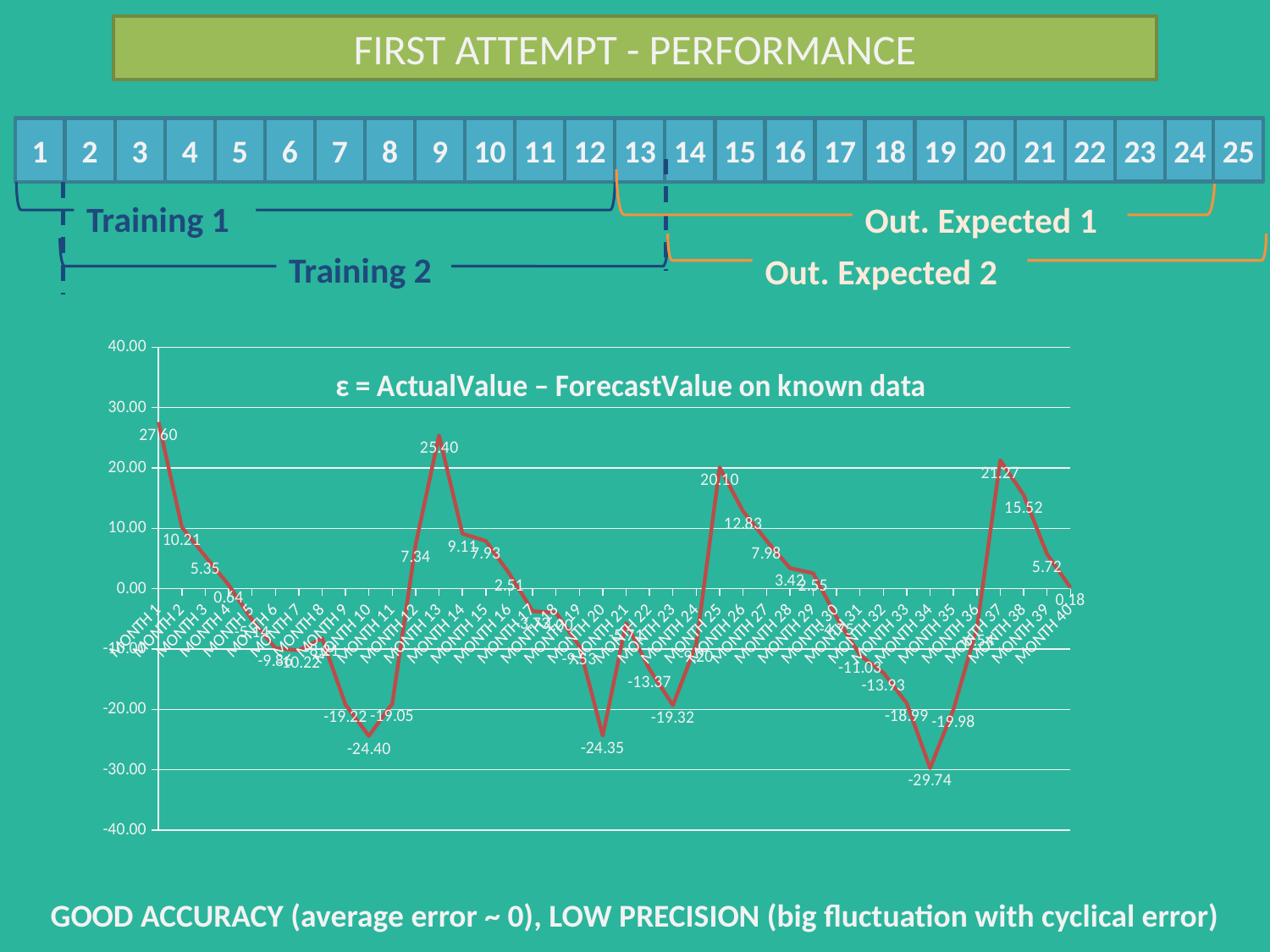

FIRST ATTEMPT - PERFORMANCE
22
24
25
20
18
19
13
11
12
17
15
16
10
8
9
6
4
5
21
3
14
1
2
7
23
Training 1
Out. Expected 1
Training 2
Out. Expected 2

### Chart: ε = ActualValue – ForecastValue on known data

| Category |  |
|---|---|
| MONTH 1 | 27.59952251316742 |
| MONTH 2 | 10.207963766831824 |
| MONTH 3 | 5.35084041638828 |
| MONTH 4 | 0.6365148118095986 |
| MONTH 5 | -5.135237347980199 |
| MONTH 6 | -9.862480782280343 |
| MONTH 7 | -10.218226341174221 |
| MONTH 8 | -8.21028667805655 |
| MONTH 9 | -19.22283709924702 |
| MONTH 10 | -24.403550598281505 |
| MONTH 11 | -19.05031938353565 |
| MONTH 12 | 7.342104079794093 |
| MONTH 13 | 25.396060640598176 |
| MONTH 14 | 9.113391846599686 |
| MONTH 15 | 7.9259667122841435 |
| MONTH 16 | 2.5113548449542966 |
| MONTH 17 | -3.7259747111842967 |
| MONTH 18 | -4.000014614582074 |
| MONTH 19 | -9.529210378583093 |
| MONTH 20 | -24.346512071283474 |
| MONTH 21 | -5.705854499118501 |
| MONTH 22 | -13.368169585856833 |
| MONTH 23 | -19.317544731303972 |
| MONTH 24 | -9.197409707489347 |
| MONTH 25 | 20.100839319630797 |
| MONTH 26 | 12.832517311603336 |
| MONTH 27 | 7.9842767965215256 |
| MONTH 28 | 3.4200525305993796 |
| MONTH 29 | 2.5475137562266164 |
| MONTH 30 | -4.748231097346857 |
| MONTH 31 | -11.027548978326493 |
| MONTH 32 | -13.928694634142925 |
| MONTH 33 | -18.985026078970968 |
| MONTH 34 | -29.73552209214914 |
| MONTH 35 | -19.98343970550589 |
| MONTH 36 | -6.538805553816016 |
| MONTH 37 | 21.269685799497413 |
| MONTH 38 | 15.517277651110847 |
| MONTH 39 | 5.723615106903775 |
| MONTH 40 | 0.18157599133747404 |
GOOD ACCURACY (average error ~ 0), LOW PRECISION (big fluctuation with cyclical error)